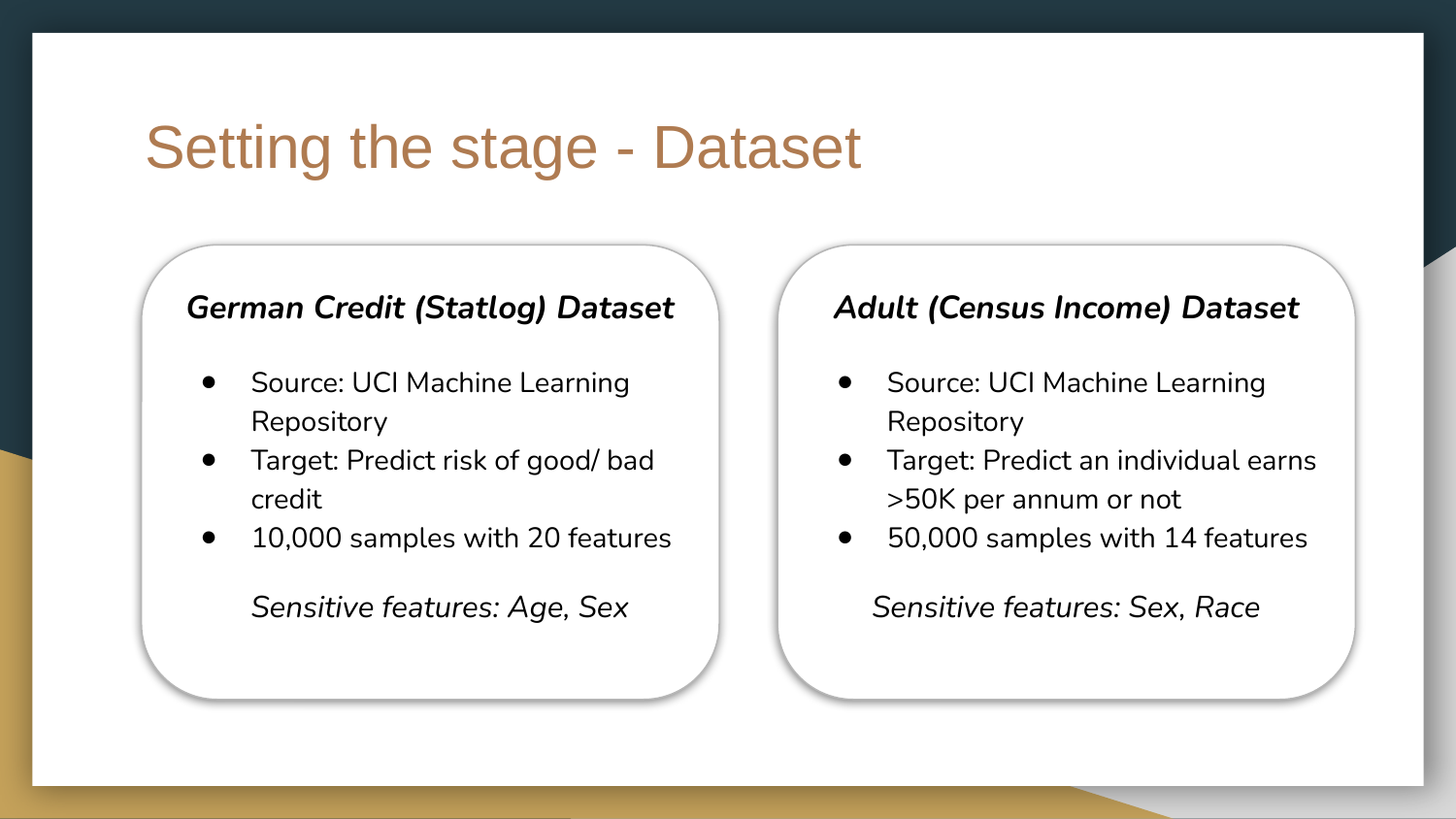

# Setting the stage - Dataset
German Credit (Statlog) Dataset

Source: UCI Machine Learning Repository
Target: Predict risk of good/ bad credit
10,000 samples with 20 features

Sensitive features: Age, Sex

Adult (Census Income) Dataset

Source: UCI Machine Learning Repository
Target: Predict an individual earns >50K per annum or not
50,000 samples with 14 features

Sensitive features: Sex, Race